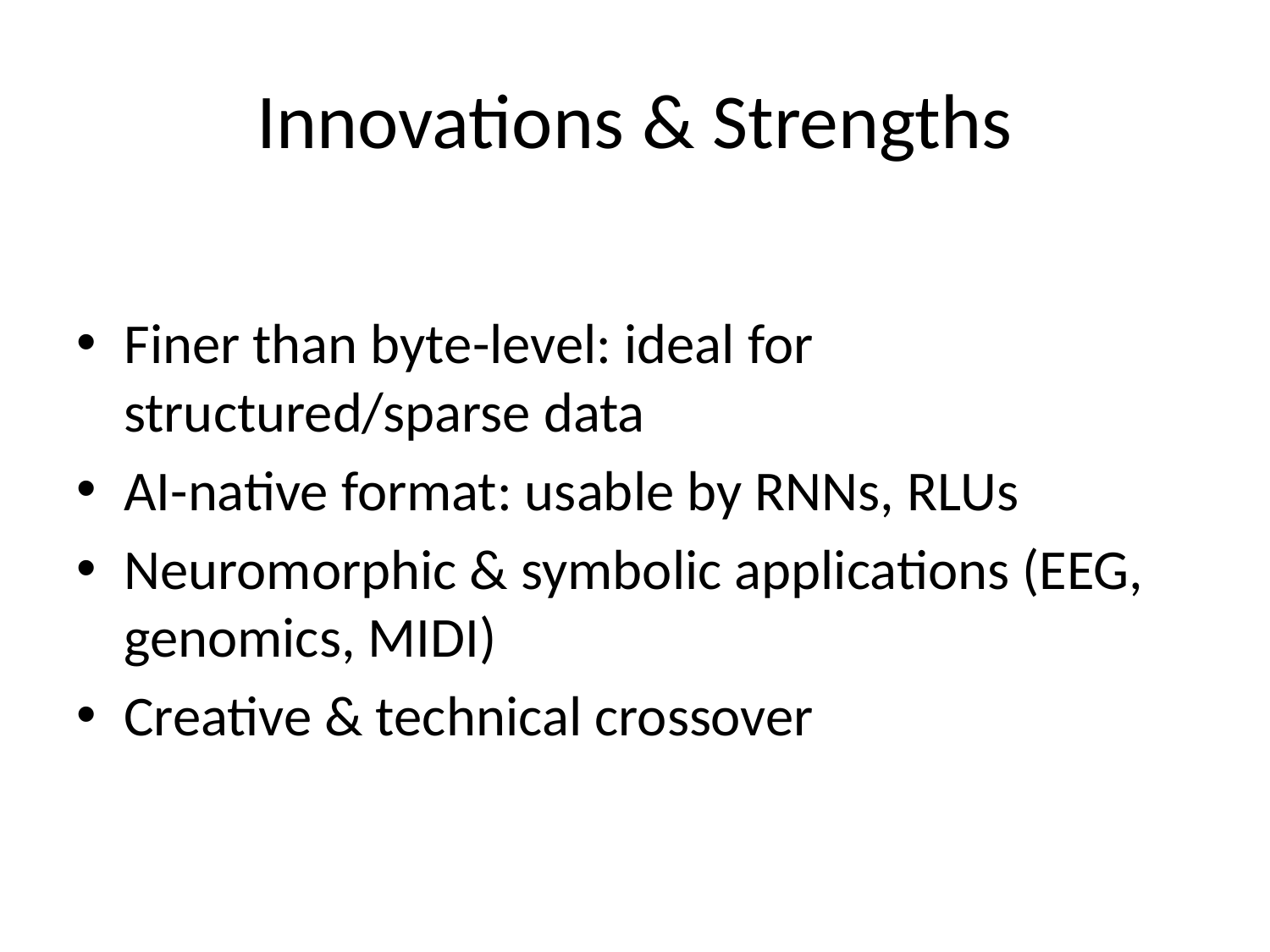

# Innovations & Strengths

Finer than byte-level: ideal for structured/sparse data
AI-native format: usable by RNNs, RLUs
Neuromorphic & symbolic applications (EEG, genomics, MIDI)
Creative & technical crossover